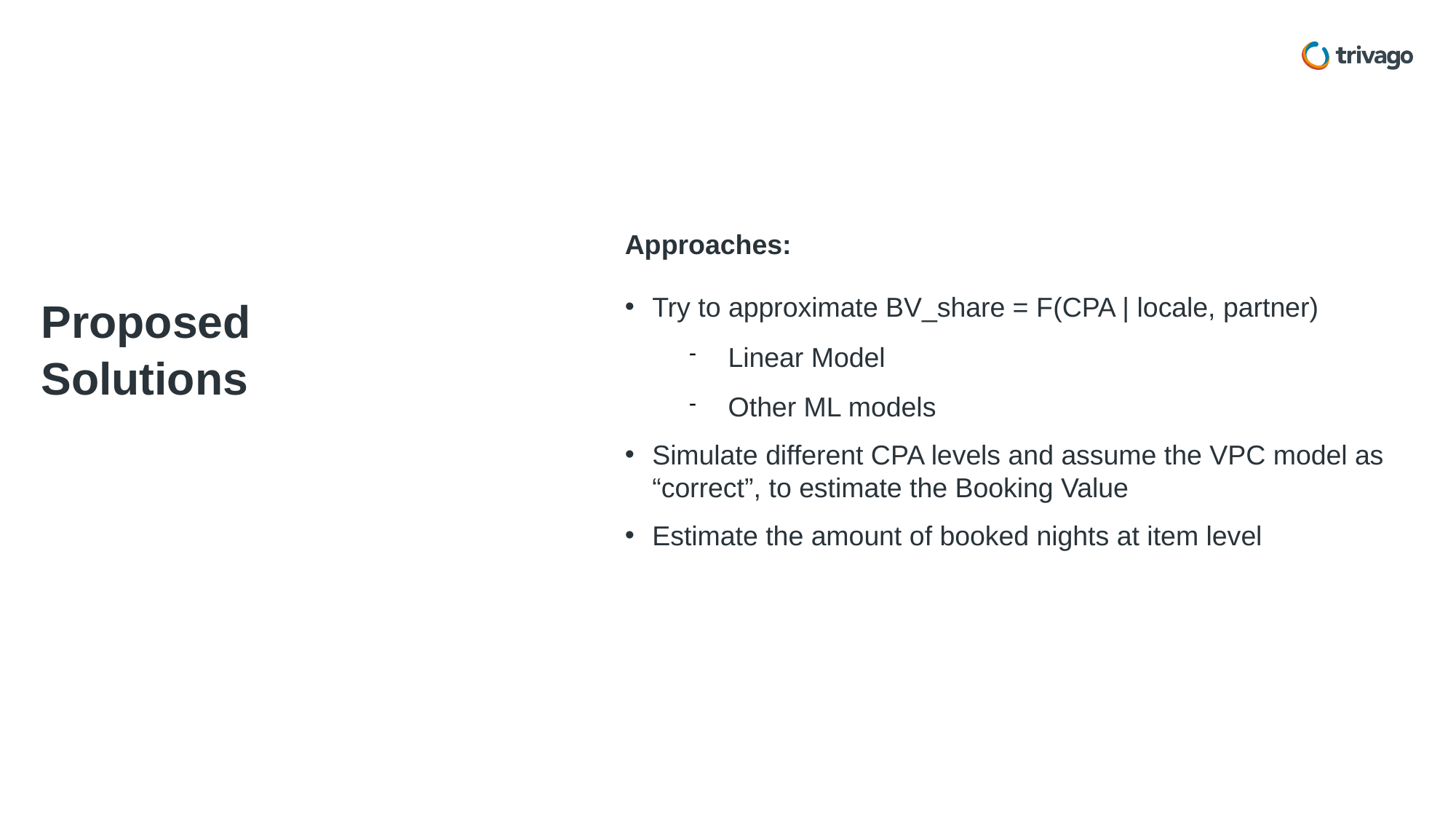

Approaches:
Proposed Solutions
Try to approximate BV_share = F(CPA | locale, partner)
Linear Model
Other ML models
Simulate different CPA levels and assume the VPC model as “correct”, to estimate the Booking Value
Estimate the amount of booked nights at item level